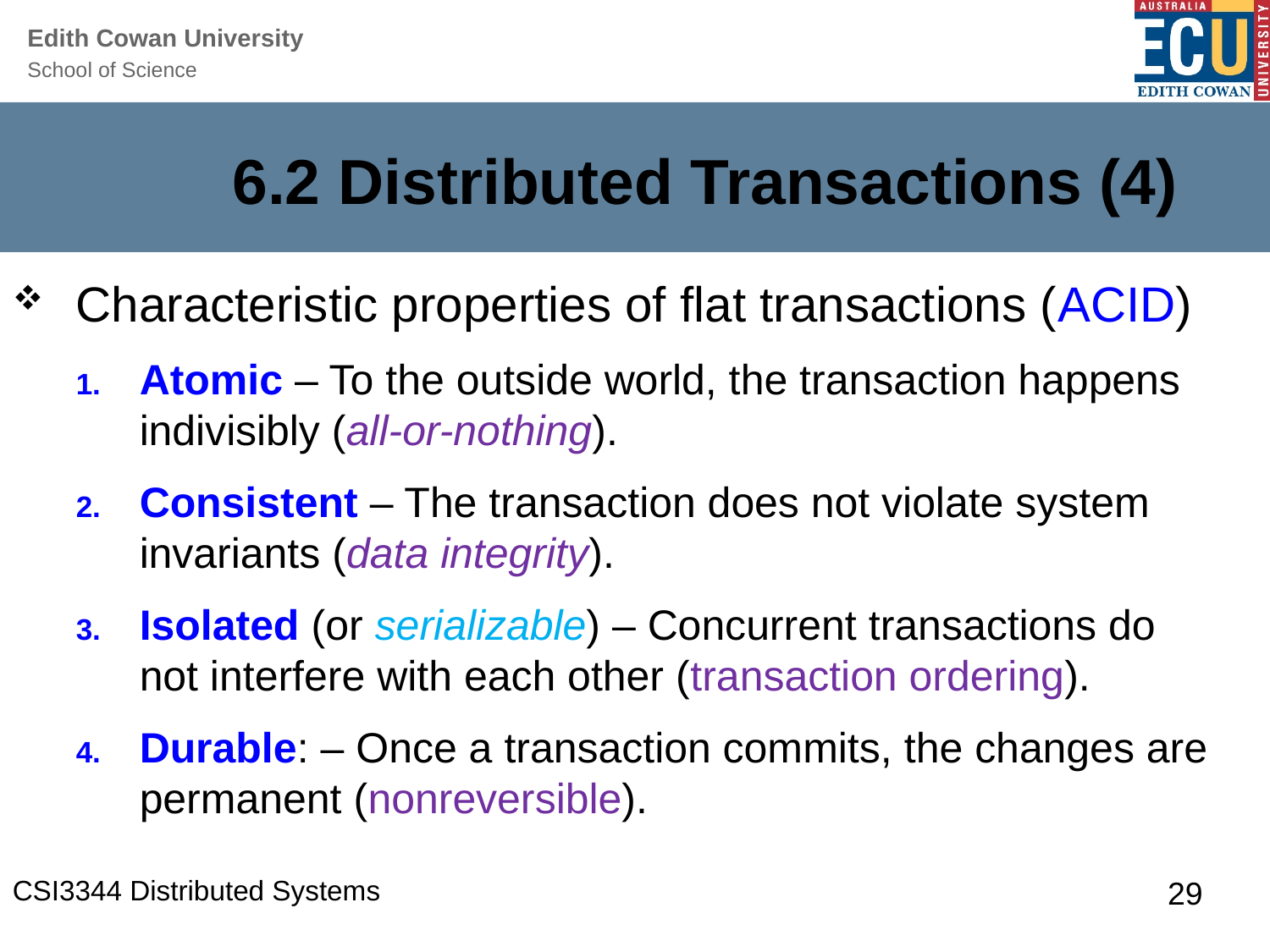

# 6.2 Distributed Transactions (4)
Characteristic properties of flat transactions (ACID)
Atomic – To the outside world, the transaction happens indivisibly (all-or-nothing).
Consistent – The transaction does not violate system invariants (data integrity).
Isolated (or serializable) – Concurrent transactions do not interfere with each other (transaction ordering).
Durable: – Once a transaction commits, the changes are permanent (nonreversible).
CSI3344 Distributed Systems
29